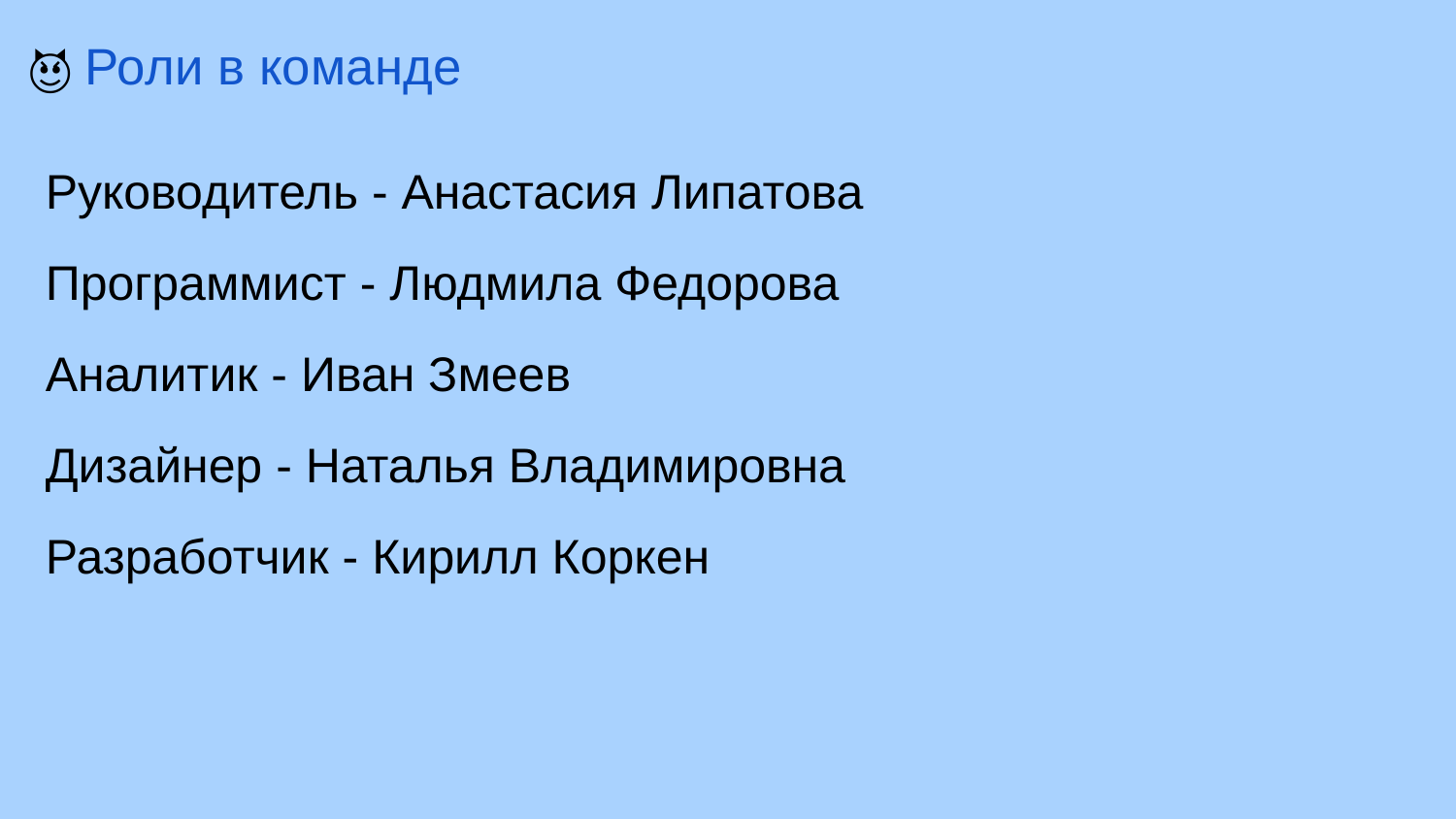

# 😈 Роли в команде
Руководитель - Анастасия Липатова
Программист - Людмила Федорова
Аналитик - Иван Змеев
Дизайнер - Наталья Владимировна
Разработчик - Кирилл Коркен